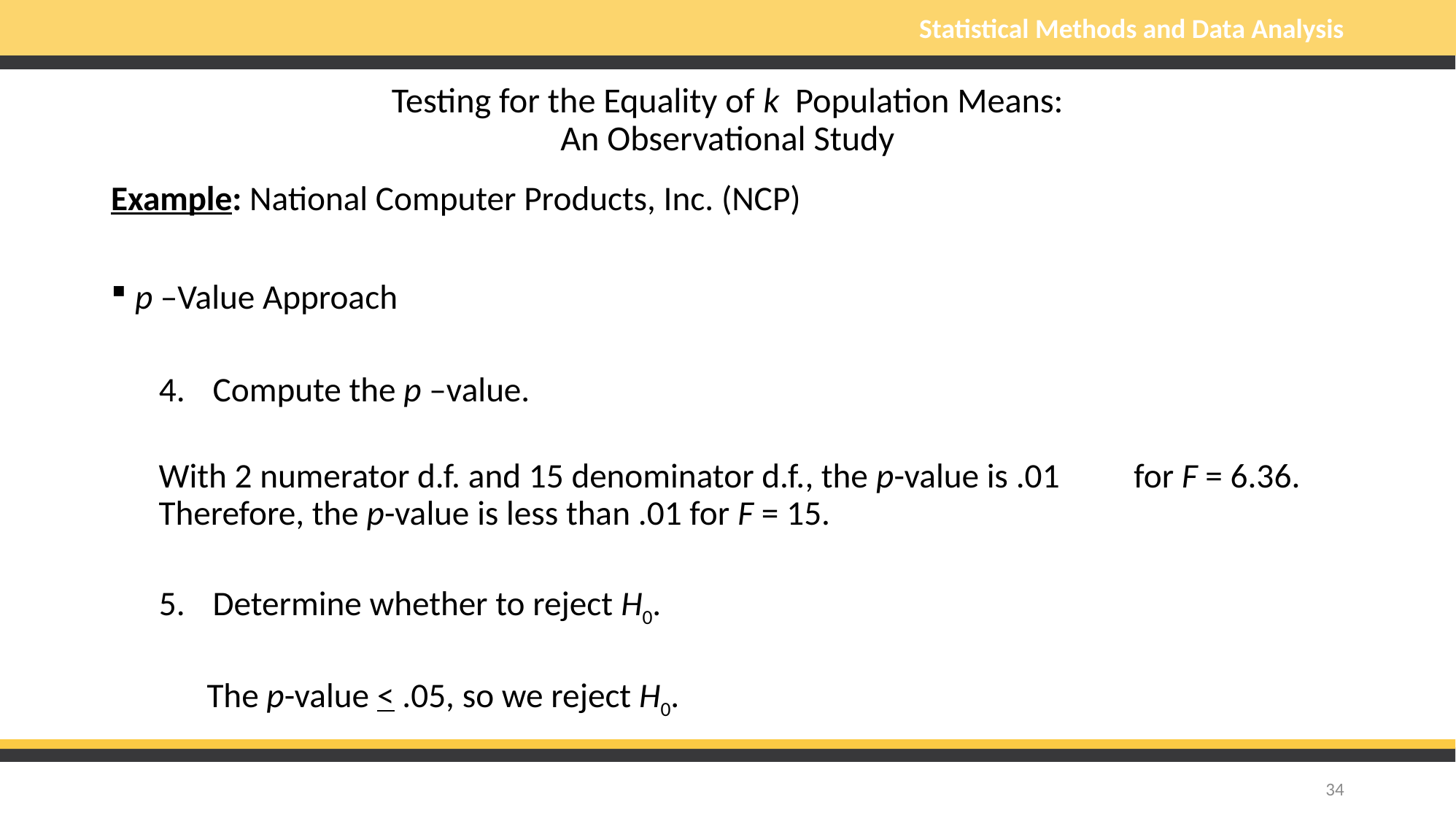

# Testing for the Equality of k  Population Means: An Observational Study
Example: National Computer Products, Inc. (NCP)

p –Value Approach

Compute the p –value.

	With 2 numerator d.f. and 15 denominator d.f., the p-value is .01 	for F = 6.36. Therefore, the p-value is less than .01 for F = 15.

Determine whether to reject H0.

	The p-value < .05, so we reject H0.

34